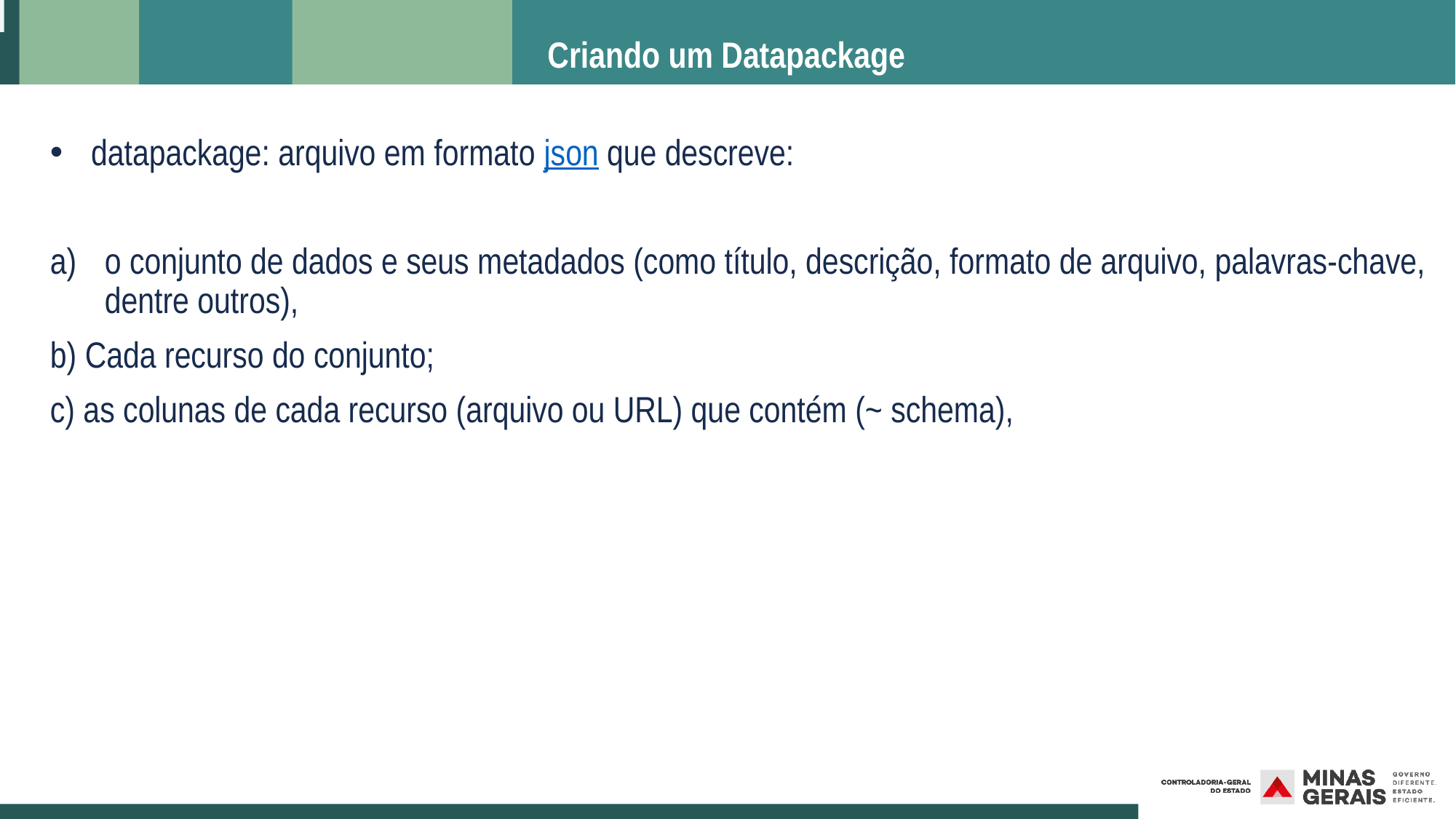

# Criando um Datapackage
datapackage: arquivo em formato json que descreve:

o conjunto de dados e seus metadados (como título, descrição, formato de arquivo, palavras-chave, dentre outros),
b) Cada recurso do conjunto;
c) as colunas de cada recurso (arquivo ou URL) que contém (~ schema),